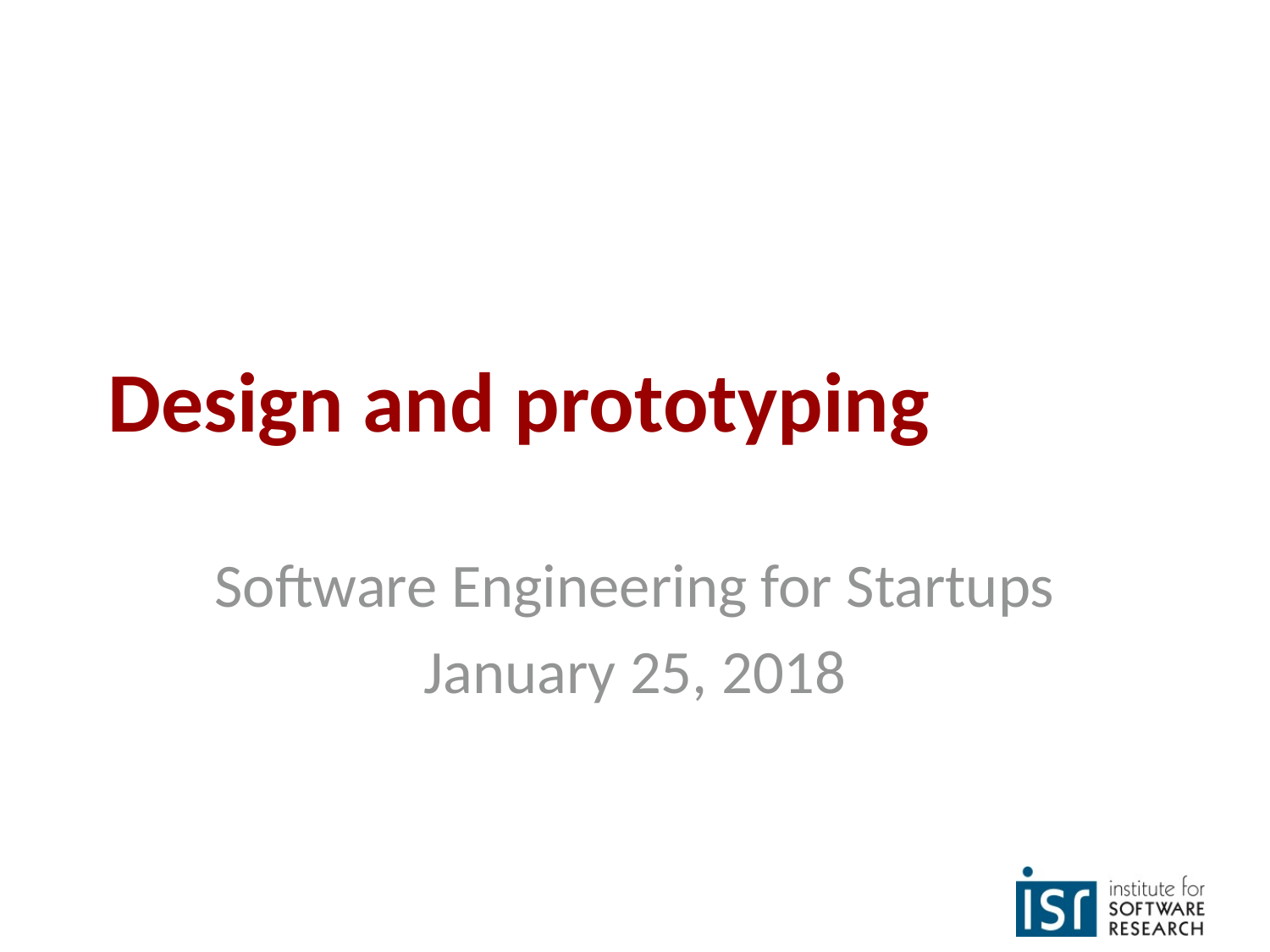

# Design and prototyping
Software Engineering for Startups
January 25, 2018